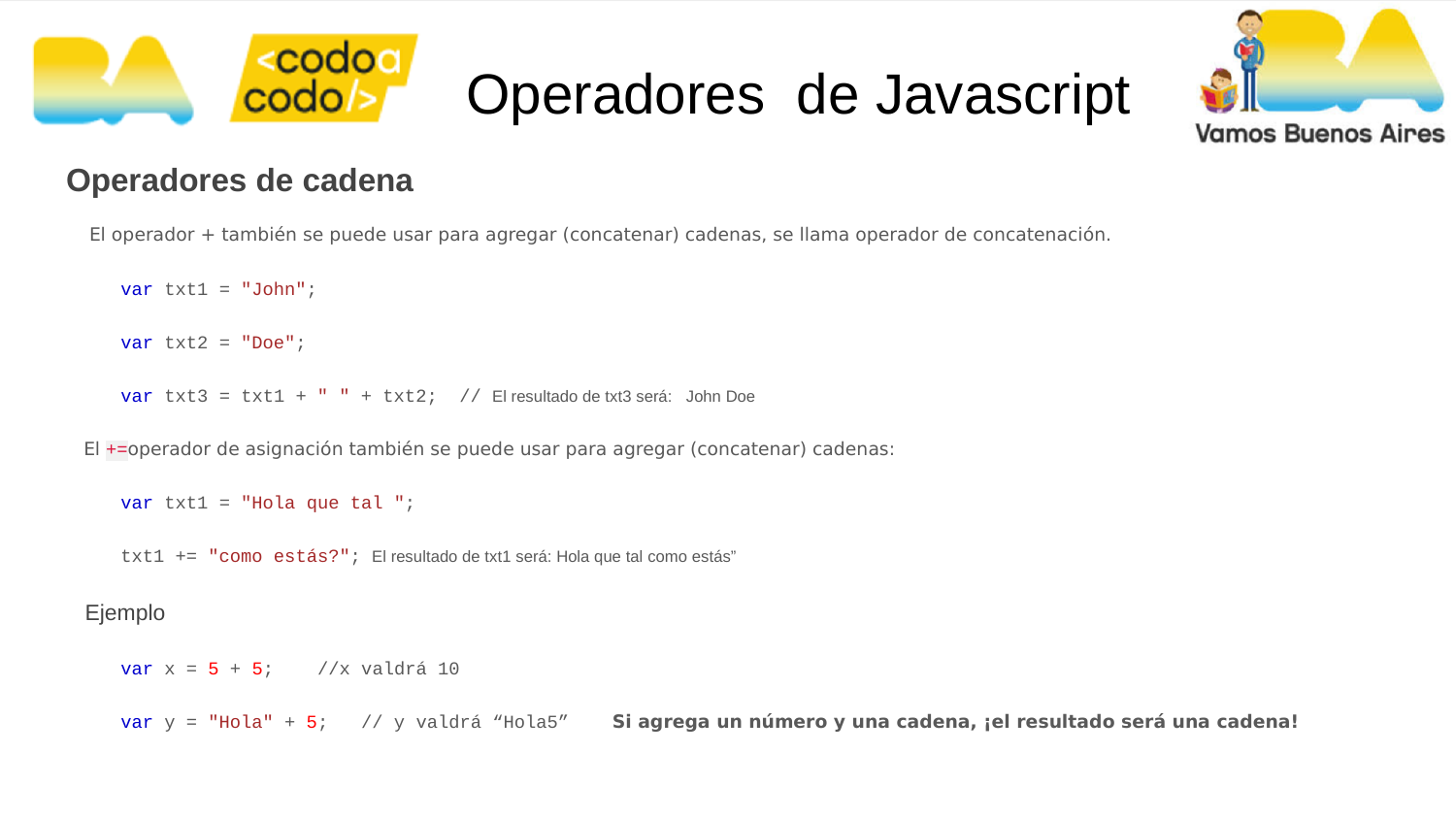

# Operadores  de Javascript
Operadores de cadena
    El operador + también se puede usar para agregar (concatenar) cadenas, se llama operador de concatenación.
var txt1 = "John";
var txt2 = "Doe";
var txt3 = txt1 + " " + txt2;  // El resultado de txt3 será:   John Doe
   El +=operador de asignación también se puede usar para agregar (concatenar) cadenas:
var txt1 = "Hola que tal ";
txt1 += "como estás?"; El resultado de txt1 será: Hola que tal como estás”
   Ejemplo
var x = 5 + 5;    //x valdrá 10
var y = "Hola" + 5;   // y valdrá “Hola5”    Si agrega un número y una cadena, ¡el resultado será una cadena!